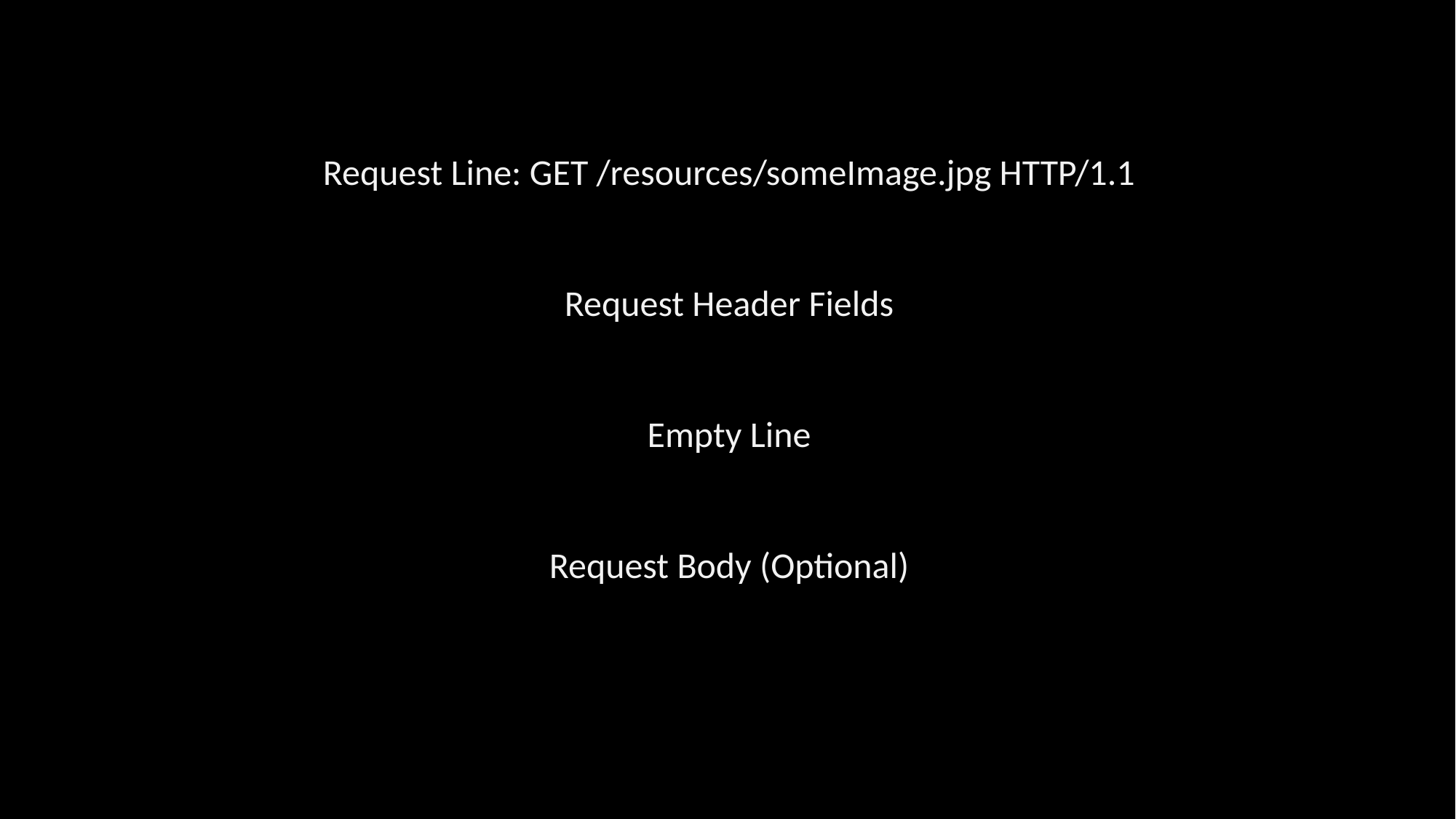

Request Line: GET /resources/someImage.jpg HTTP/1.1

Request Header Fields

Empty Line

Request Body (Optional)